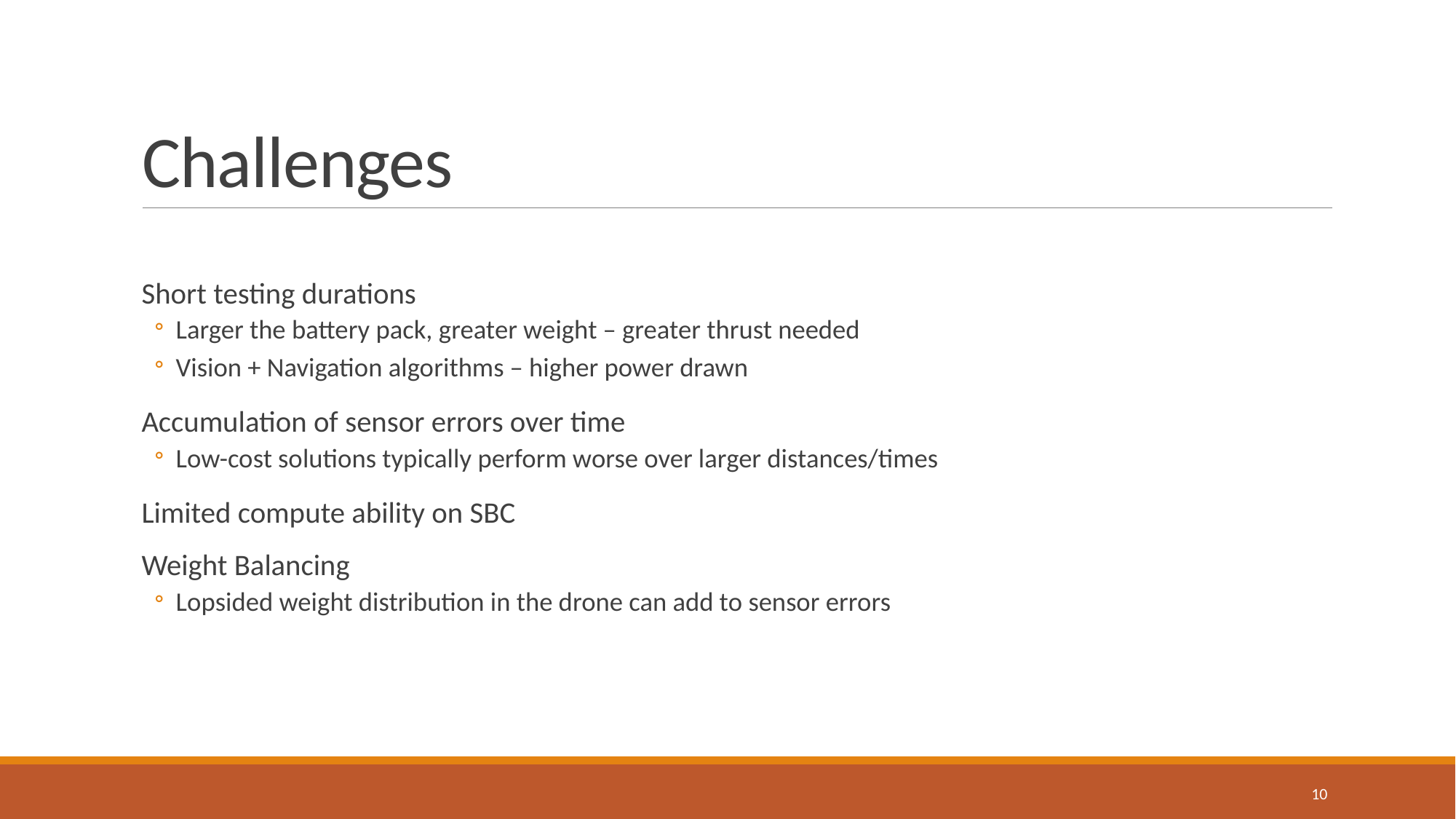

# Challenges
Short testing durations
Larger the battery pack, greater weight – greater thrust needed
Vision + Navigation algorithms – higher power drawn
Accumulation of sensor errors over time
Low-cost solutions typically perform worse over larger distances/times
Limited compute ability on SBC
Weight Balancing
Lopsided weight distribution in the drone can add to sensor errors

10